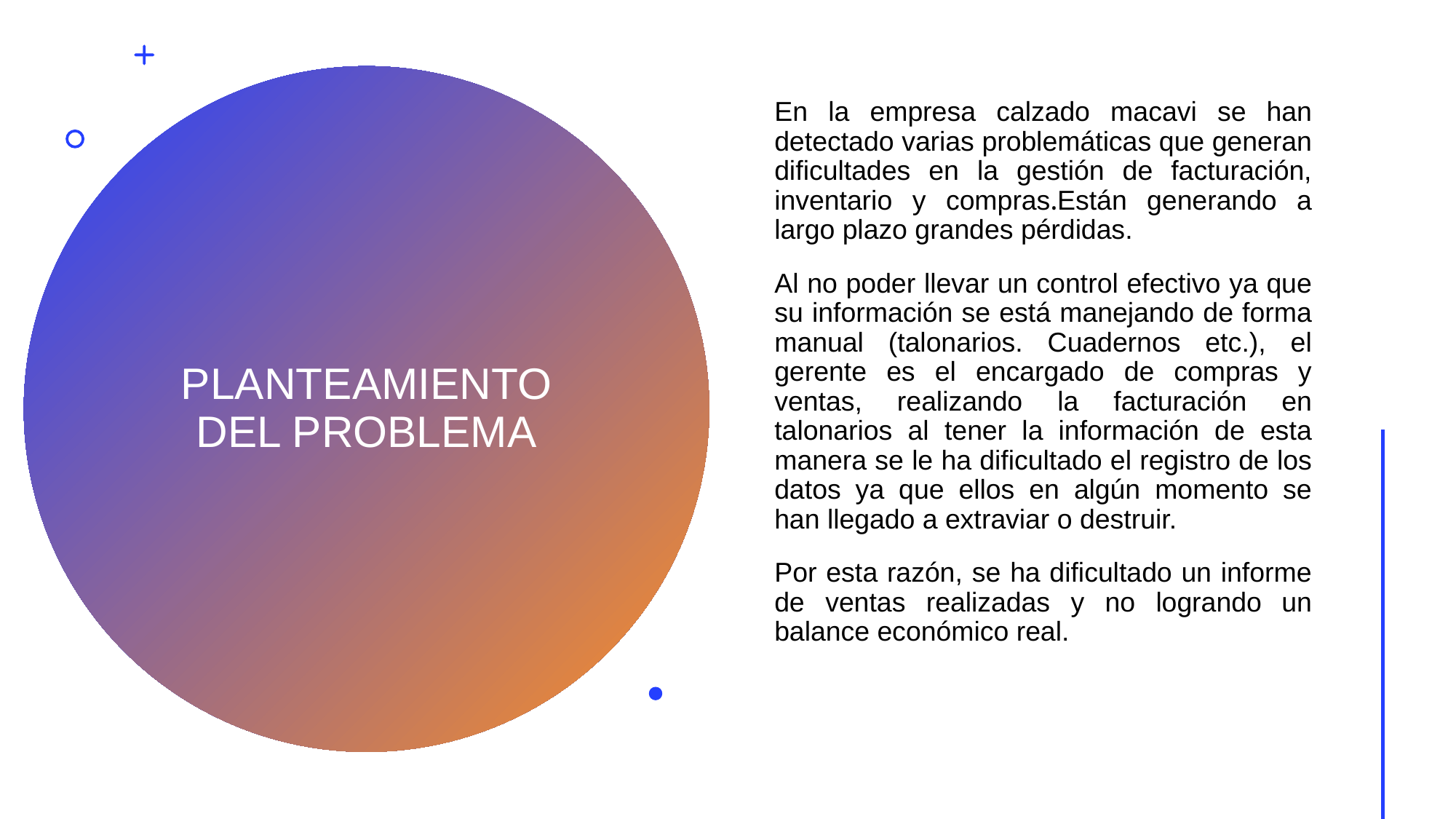

En la empresa calzado macavi se han detectado varias problemáticas que generan dificultades en la gestión de facturación, inventario y compras.Están generando a largo plazo grandes pérdidas.
Al no poder llevar un control efectivo ya que su información se está manejando de forma manual (talonarios. Cuadernos etc.), el gerente es el encargado de compras y ventas, realizando la facturación en talonarios al tener la información de esta manera se le ha dificultado el registro de los datos ya que ellos en algún momento se han llegado a extraviar o destruir.
Por esta razón, se ha dificultado un informe de ventas realizadas y no logrando un balance económico real.

# PLANTEAMIENTO DEL PROBLEMA